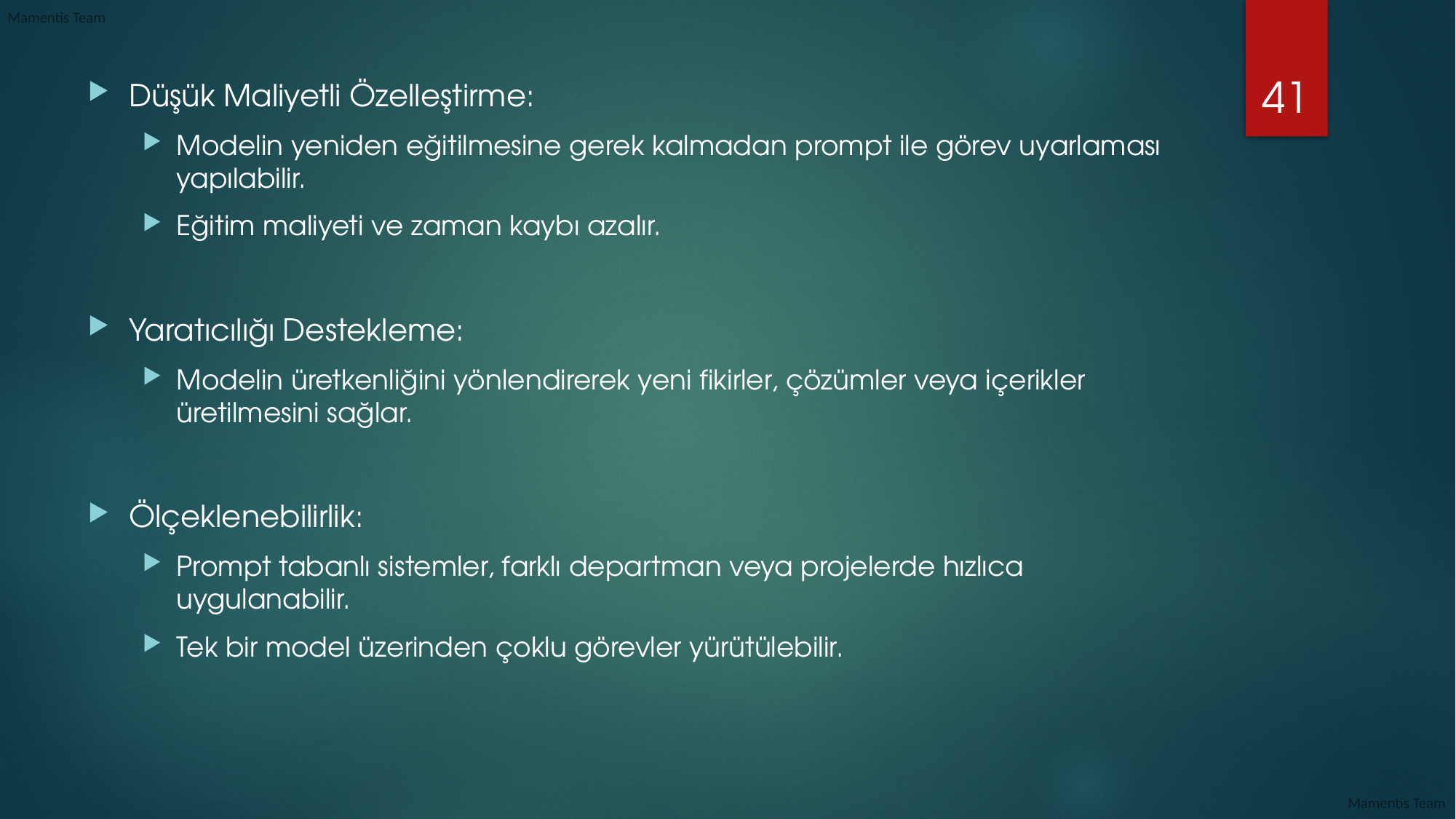

41
Düşük Maliyetli Özelleştirme:
Modelin yeniden eğitilmesine gerek kalmadan prompt ile görev uyarlaması yapılabilir.
Eğitim maliyeti ve zaman kaybı azalır.

Yaratıcılığı Destekleme:
Modelin üretkenliğini yönlendirerek yeni fikirler, çözümler veya içerikler üretilmesini sağlar.

Ölçeklenebilirlik:
Prompt tabanlı sistemler, farklı departman veya projelerde hızlıca uygulanabilir.
Tek bir model üzerinden çoklu görevler yürütülebilir.